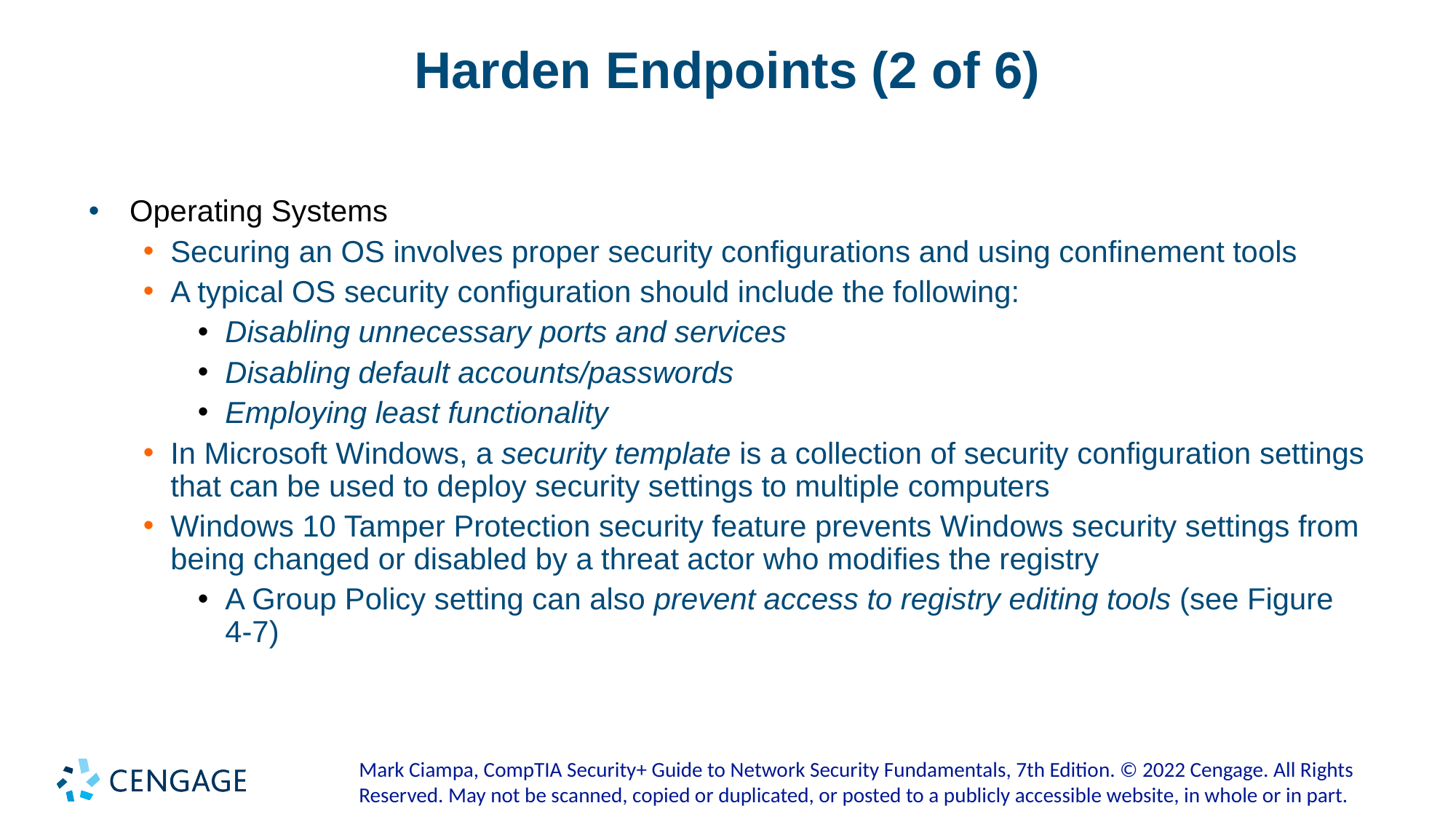

# Harden Endpoints (2 of 6)
Operating Systems
Securing an OS involves proper security configurations and using confinement tools
A typical OS security configuration should include the following:
Disabling unnecessary ports and services
Disabling default accounts/passwords
Employing least functionality
In Microsoft Windows, a security template is a collection of security configuration settings that can be used to deploy security settings to multiple computers
Windows 10 Tamper Protection security feature prevents Windows security settings from being changed or disabled by a threat actor who modifies the registry
A Group Policy setting can also prevent access to registry editing tools (see Figure 4-7)